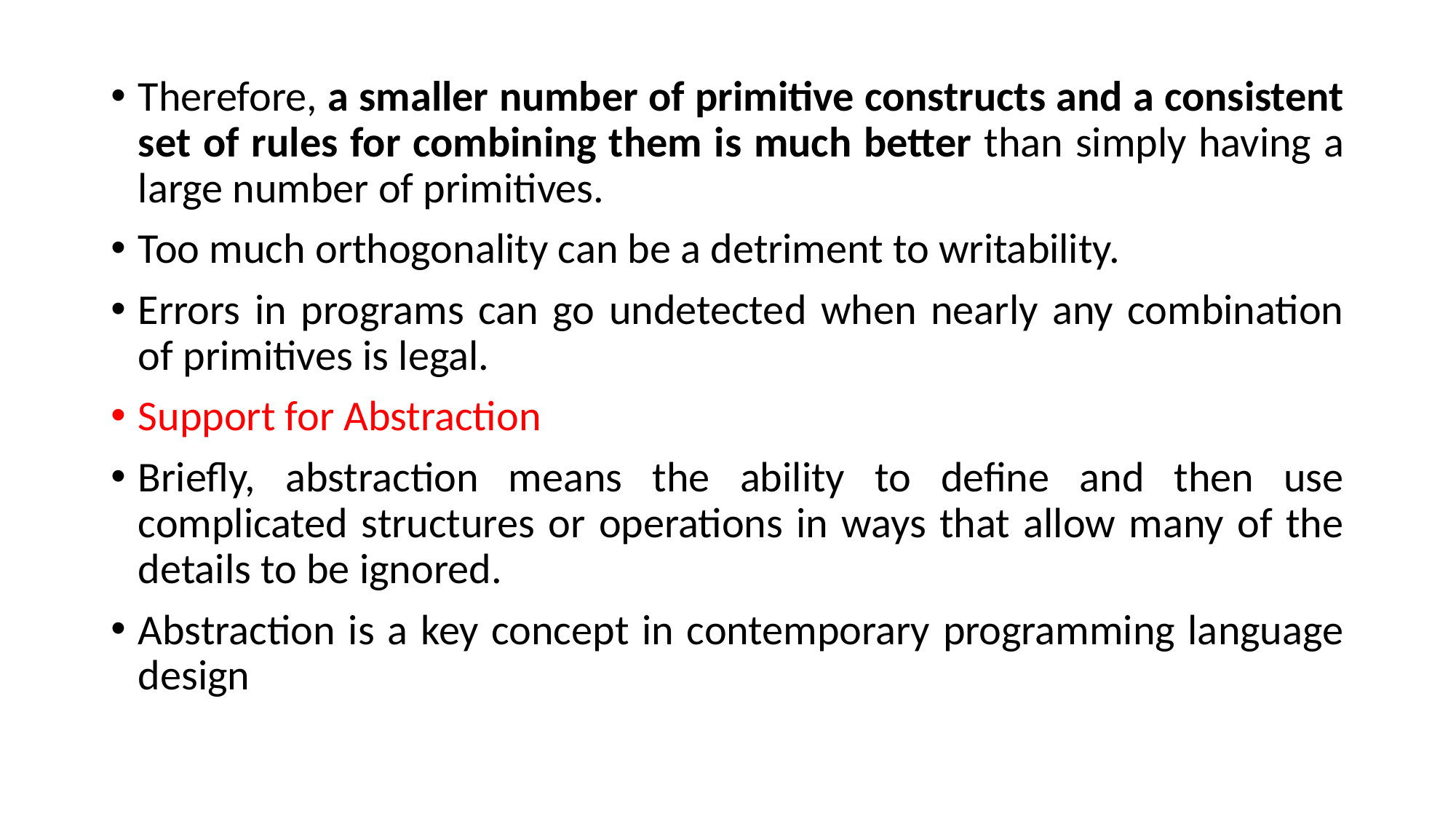

Therefore, a smaller number of primitive constructs and a consistent set of rules for combining them is much better than simply having a large number of primitives.
Too much orthogonality can be a detriment to writability.
Errors in programs can go undetected when nearly any combination of primitives is legal.
Support for Abstraction
Briefly, abstraction means the ability to define and then use complicated structures or operations in ways that allow many of the details to be ignored.
Abstraction is a key concept in contemporary programming language design